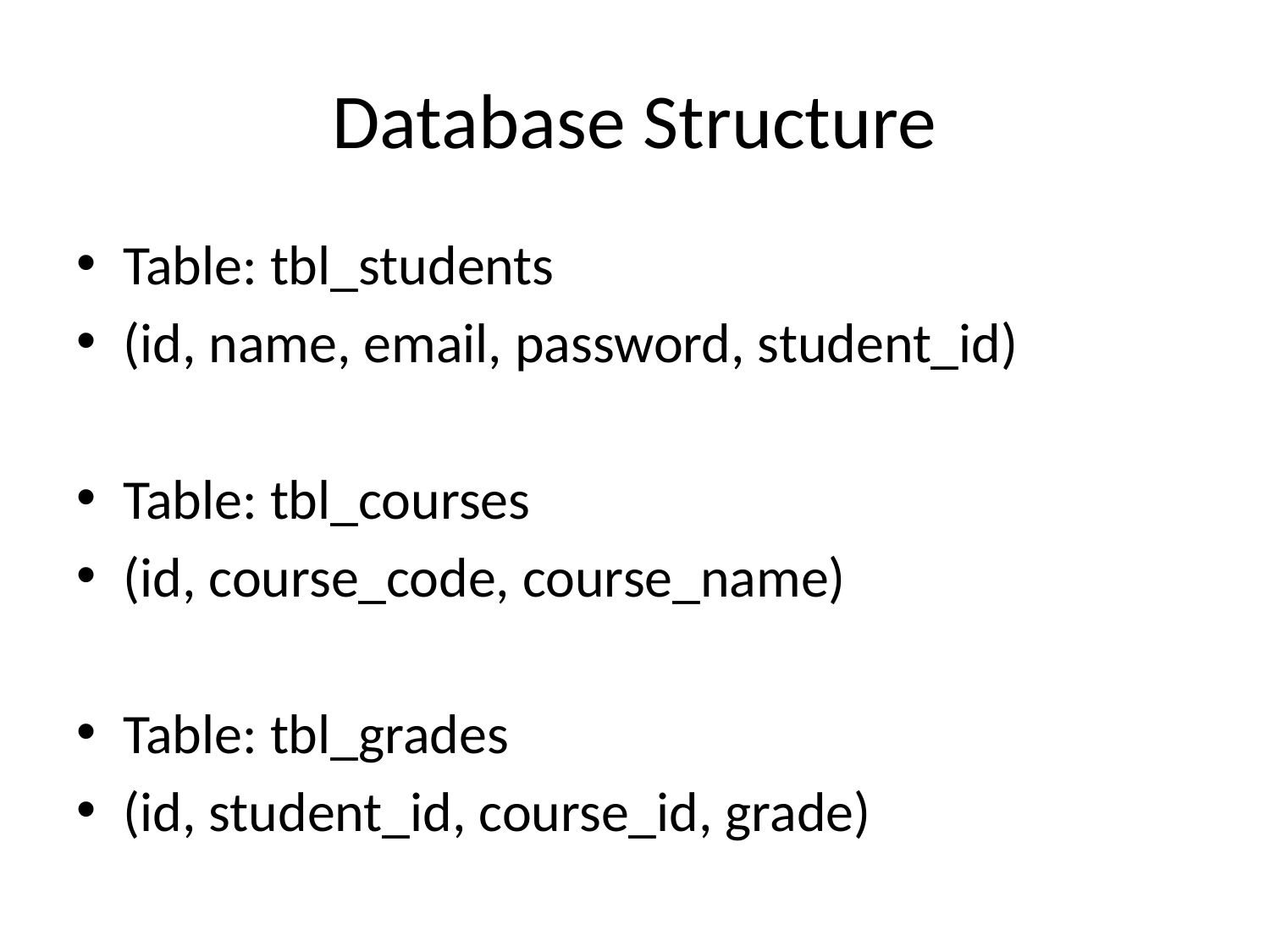

# Database Structure
Table: tbl_students
(id, name, email, password, student_id)

Table: tbl_courses
(id, course_code, course_name)

Table: tbl_grades
(id, student_id, course_id, grade)